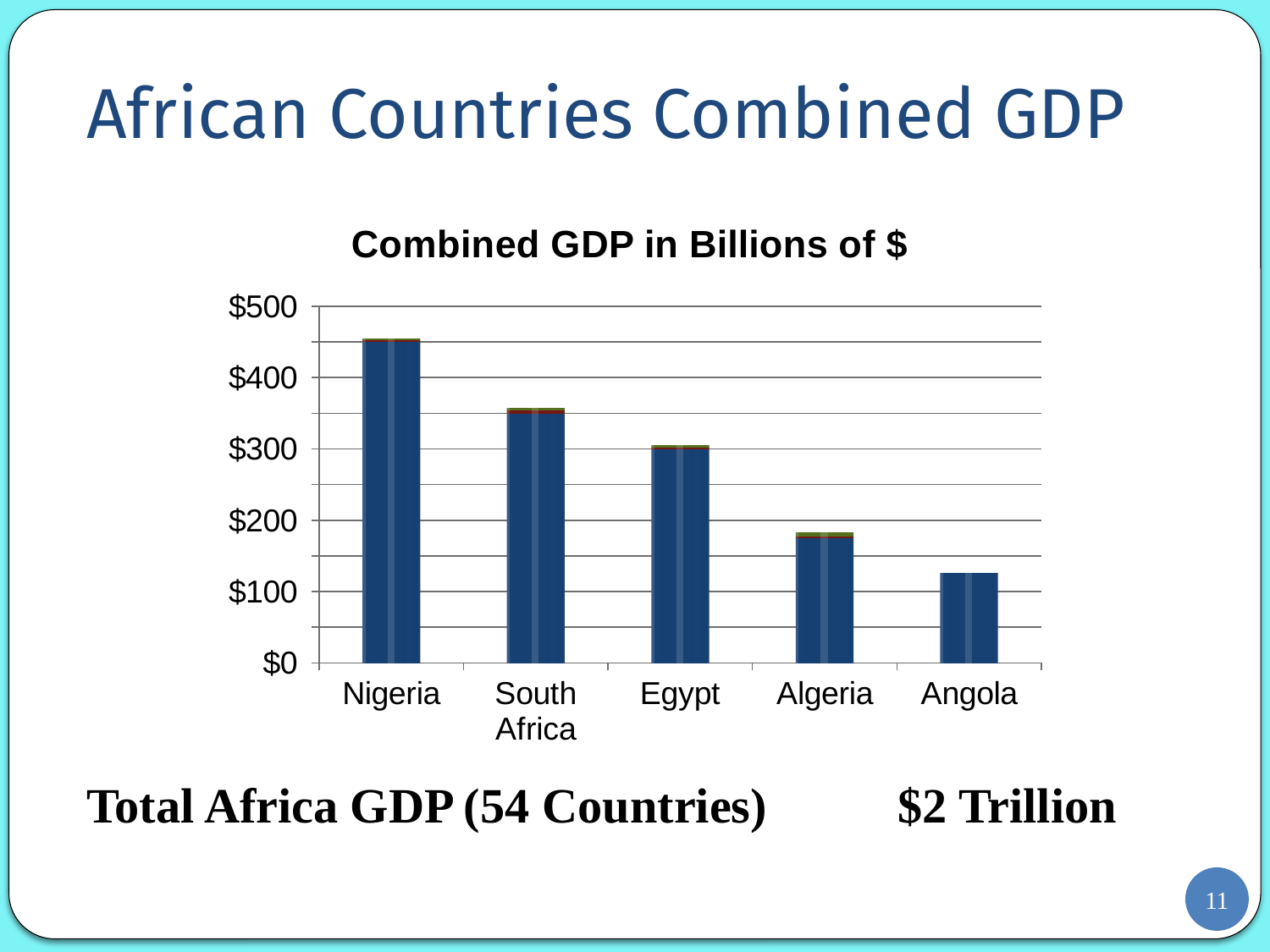

# African Countries Combined GDP

Total Africa GDP (54 Countries)	    $2 Trillion

### Chart: Combined GDP in Billions of $

| Category | Series 1 | Series 2 | Series 3 |
|---|---|---|---|
| Nigeria | 450.0 | 2.4 | 2.0 |
| South Africa | 350.0 | 4.4 | 2.0 |
| Egypt | 300.0 | 1.8 | 3.0 |
| Algeria | 175.0 | 2.8 | 5.0 |
| Angola | 125.0 | None | None |
11